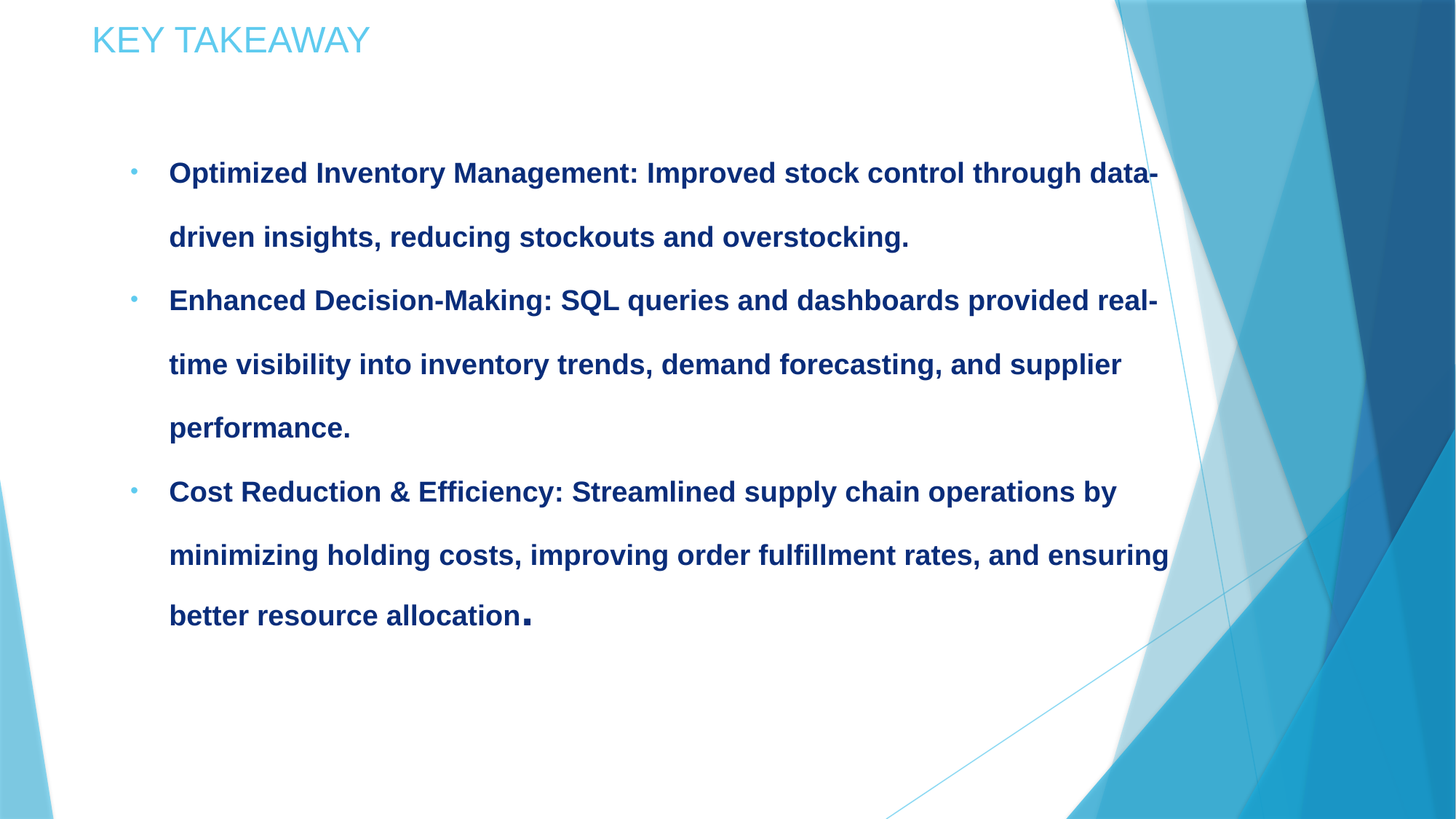

# KEY TAKEAWAY
Optimized Inventory Management: Improved stock control through data-driven insights, reducing stockouts and overstocking.
Enhanced Decision-Making: SQL queries and dashboards provided real-time visibility into inventory trends, demand forecasting, and supplier performance.
Cost Reduction & Efficiency: Streamlined supply chain operations by minimizing holding costs, improving order fulfillment rates, and ensuring better resource allocation.